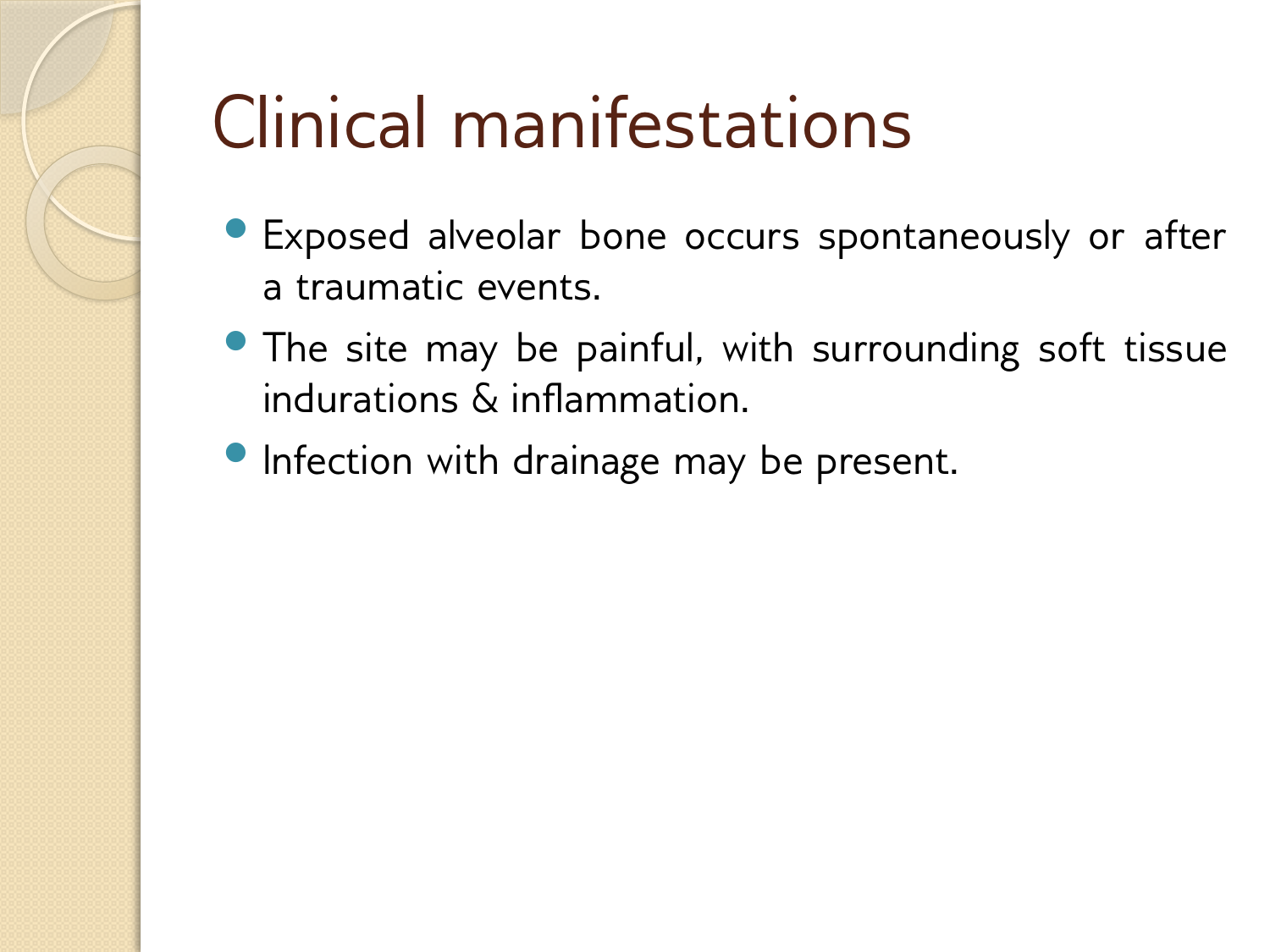

# Clinical manifestations
Exposed alveolar bone occurs spontaneously or after a traumatic events.
The site may be painful, with surrounding soft tissue indurations & inflammation.
Infection with drainage may be present.